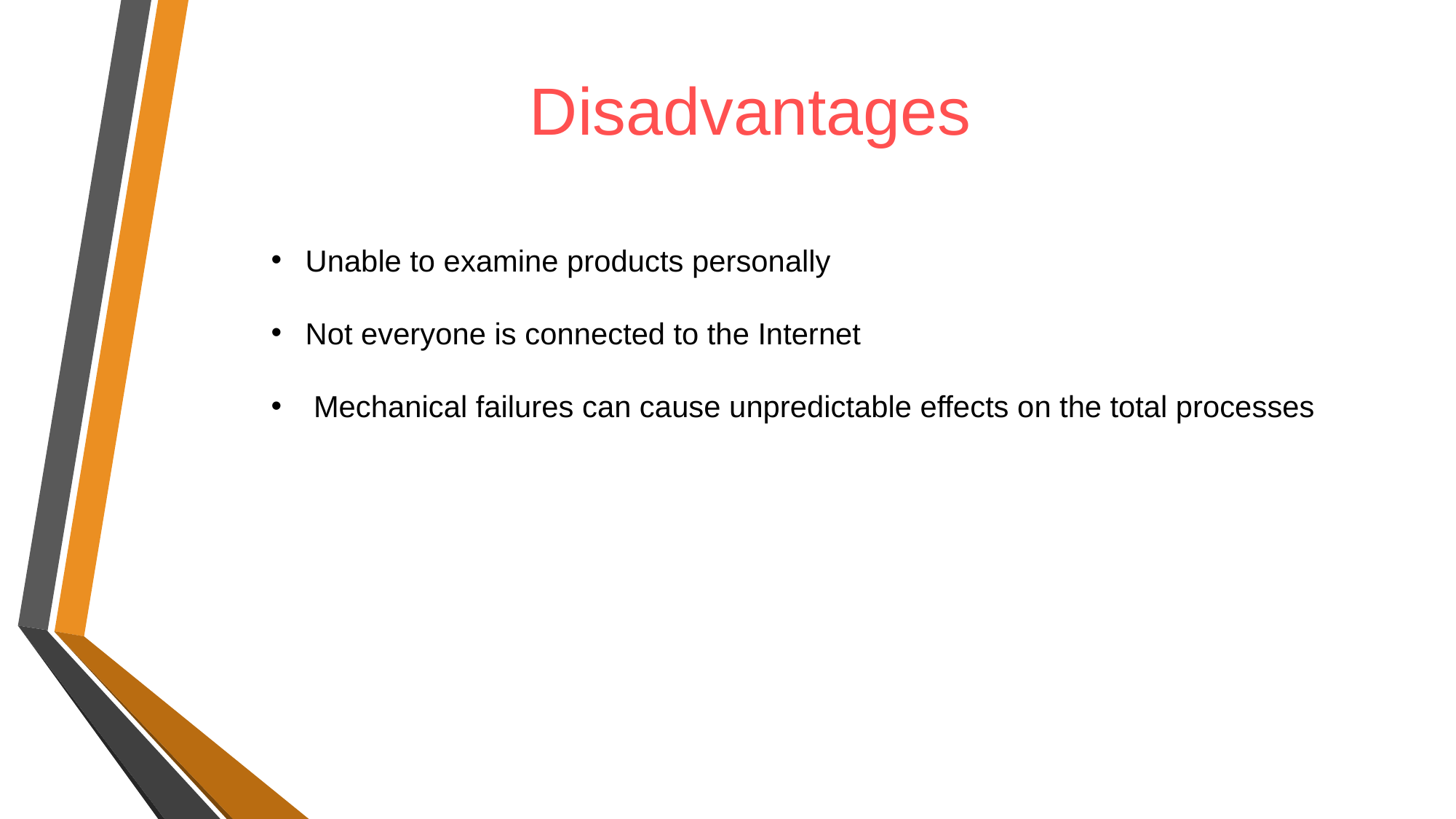

Disadvantages

Unable to examine products personally

Not everyone is connected to the Internet

 Mechanical failures can cause unpredictable effects on the total processes